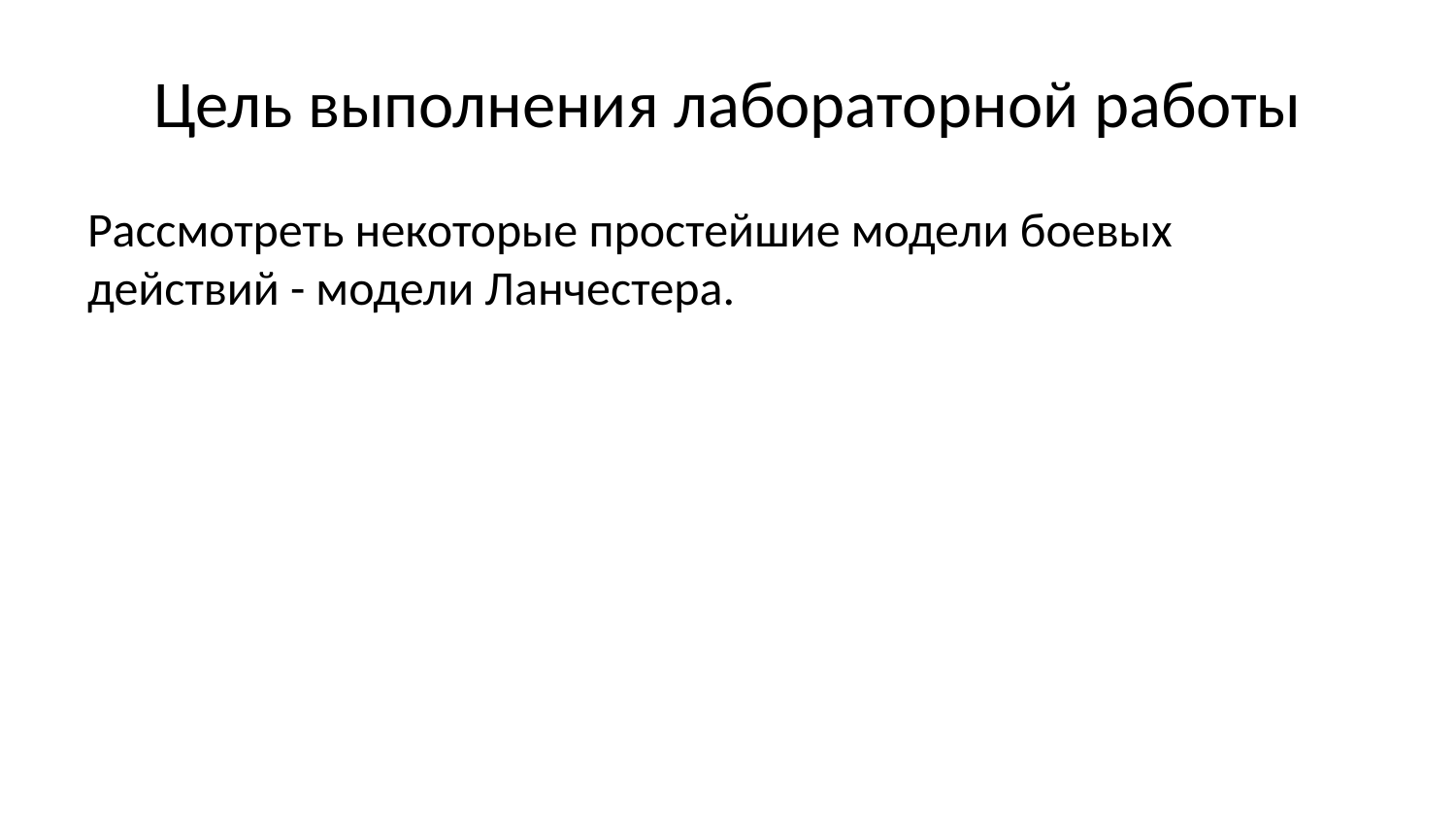

# Цель выполнения лабораторной работы
Рассмотреть некоторые простейшие модели боевых действий - модели Ланчестера.